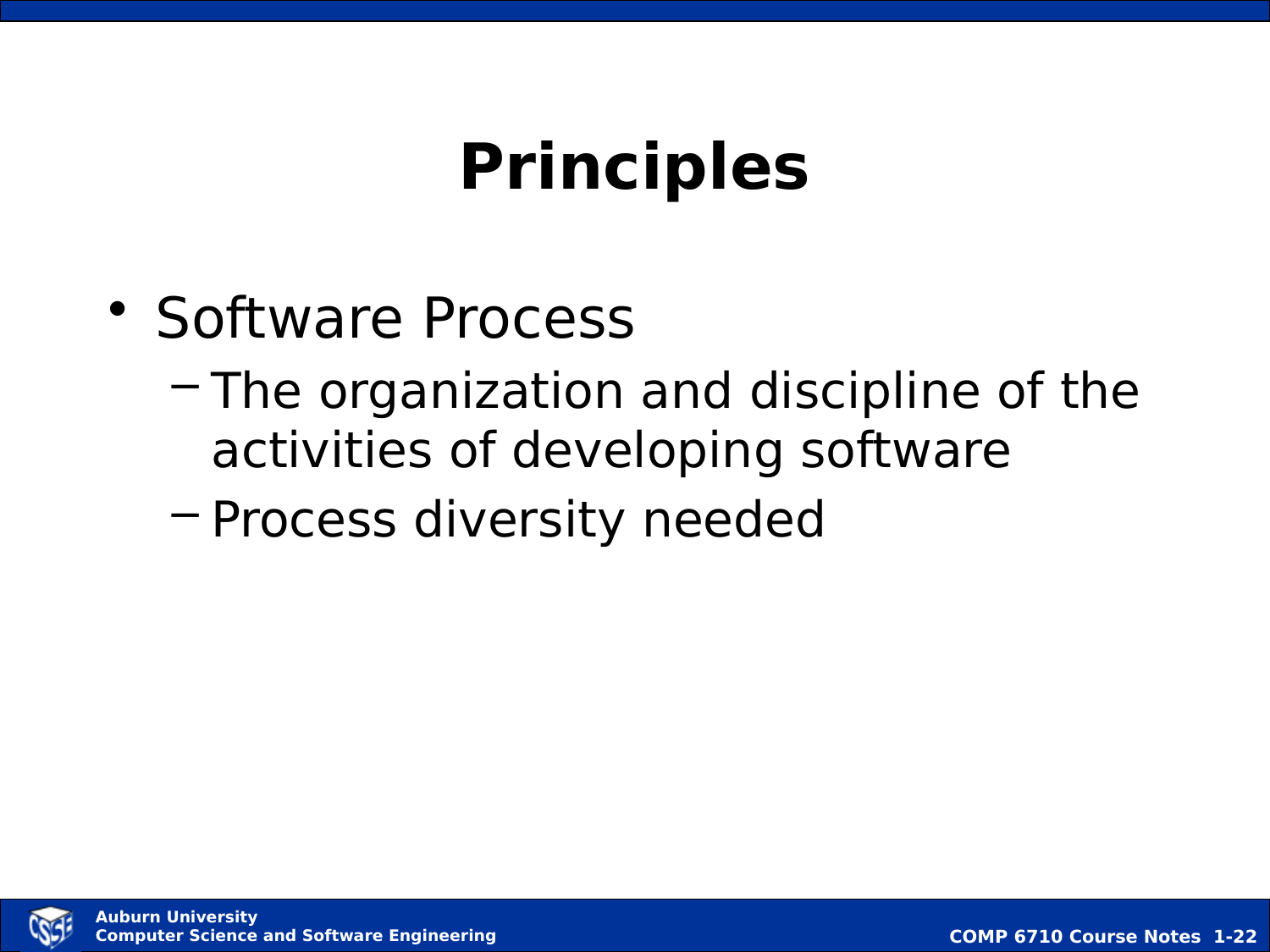

# Principles
Software Process
The organization and discipline of the activities of developing software
Process diversity needed